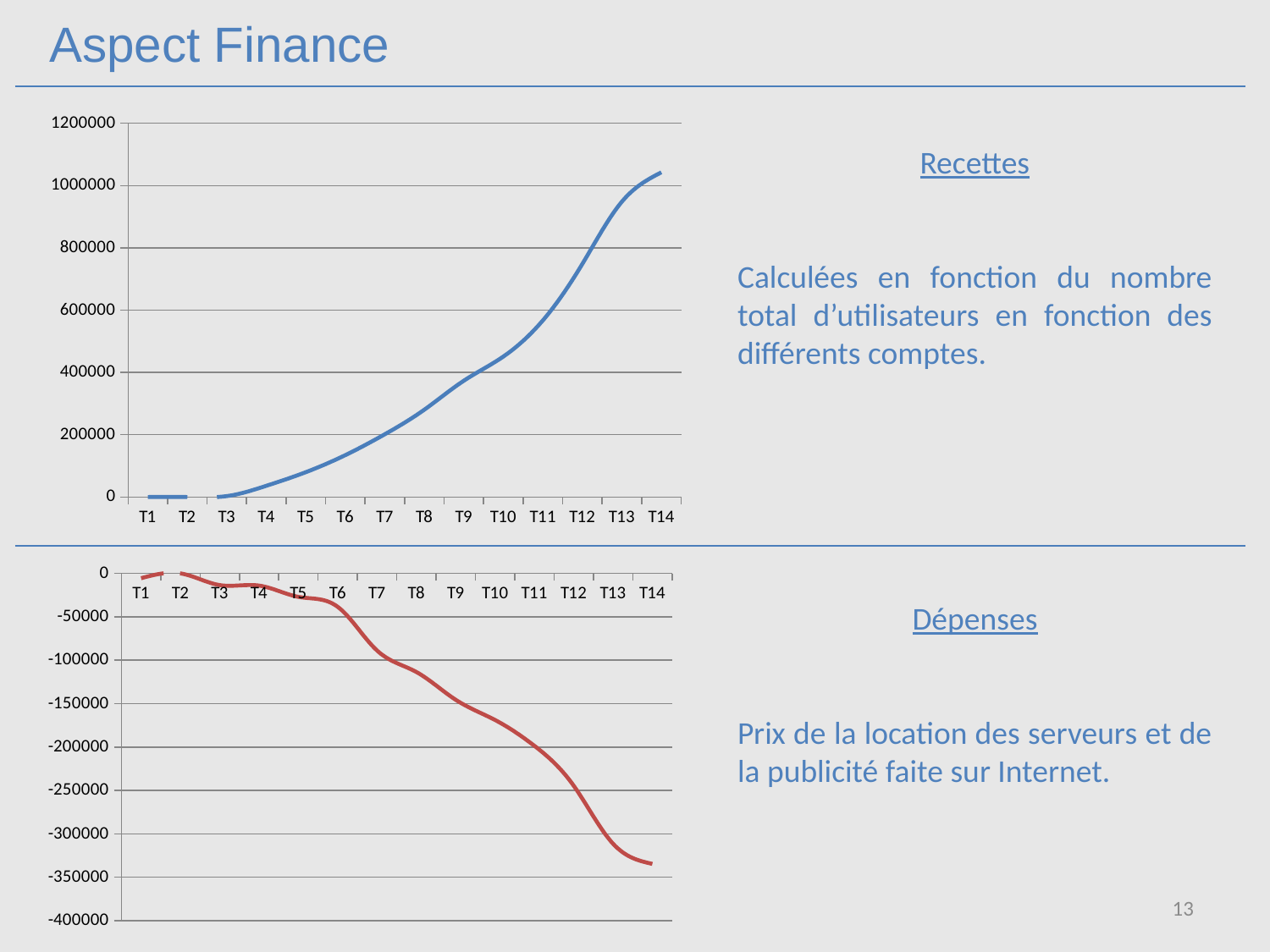

Aspect Finance

### Chart

| Category |  |
|---|---|
| T1 | 0.0 |
| T2 | 0.0 |
| T3 | 3000.0 |
| T4 | 36000.0 |
| T5 | 79800.0 |
| T6 | 134550.0 |
| T7 | 201450.0 |
| T8 | 280350.0 |
| T9 | 373350.0 |
| T10 | 450900.0 |
| T11 | 567000.0 |
| T12 | 748500.0 |
| T13 | 948150.0 |
| T14 | 1042500.0 |
Recettes

Calculées en fonction du nombre total d’utilisateurs en fonction des différents comptes.

### Chart

| Category |  |
|---|---|
| T1 | -5611.0 |
| T2 | -60.0 |
| T3 | -13560.0 |
| T4 | -14116.0 |
| T5 | -27110.0 |
| T6 | -38610.0 |
| T7 | -88866.0 |
| T8 | -113610.0 |
| T9 | -145610.0 |
| T10 | -168866.0 |
| T11 | -198610.0 |
| T12 | -244610.0 |
| T13 | -311366.0 |
| T14 | -334610.0 |
Dépenses

Prix de la location des serveurs et de la publicité faite sur Internet.
13